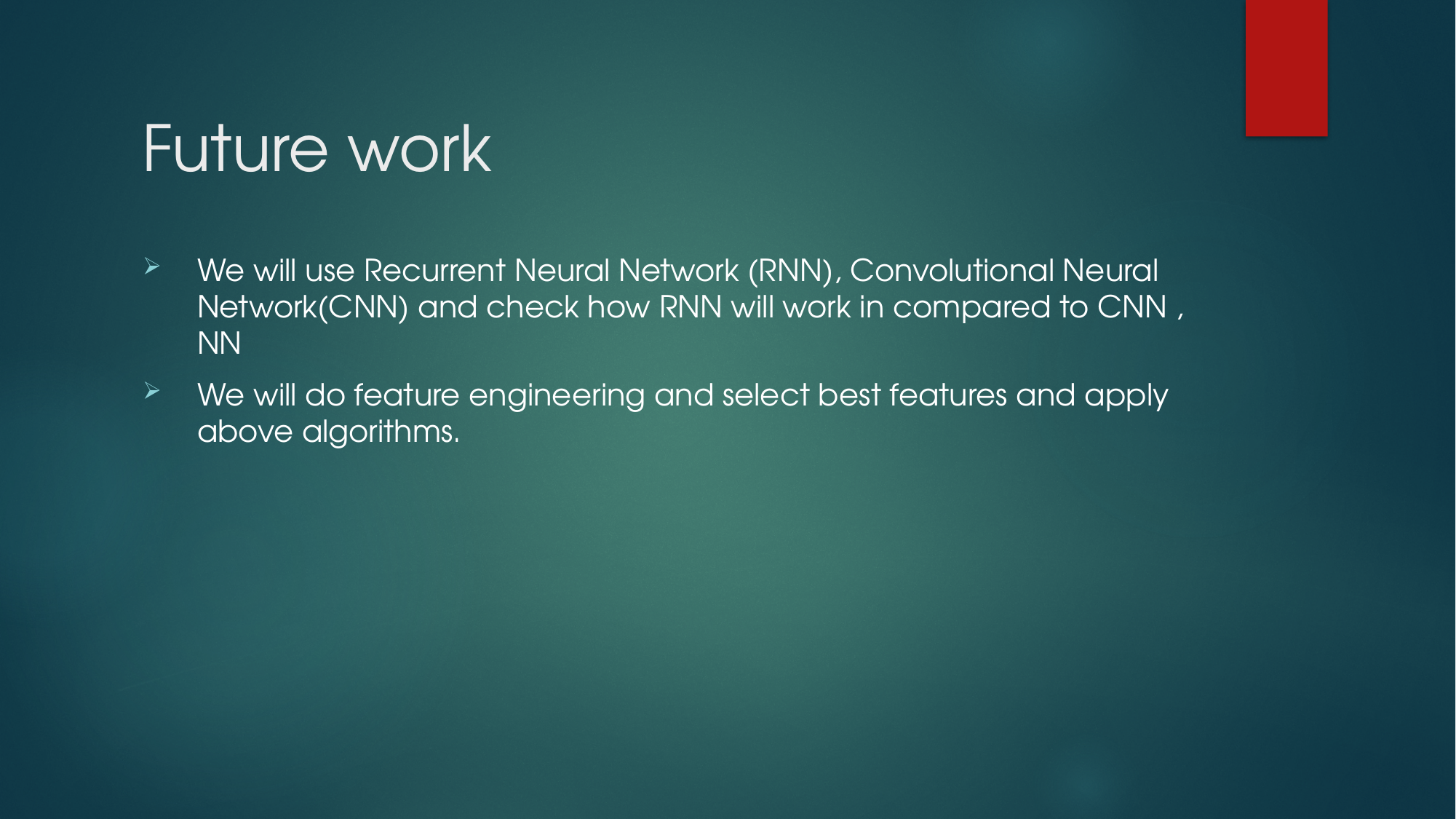

# Future work
We will use Recurrent Neural Network (RNN), Convolutional Neural Network(CNN) and check how RNN will work in compared to CNN , NN
We will do feature engineering and select best features and apply above algorithms.